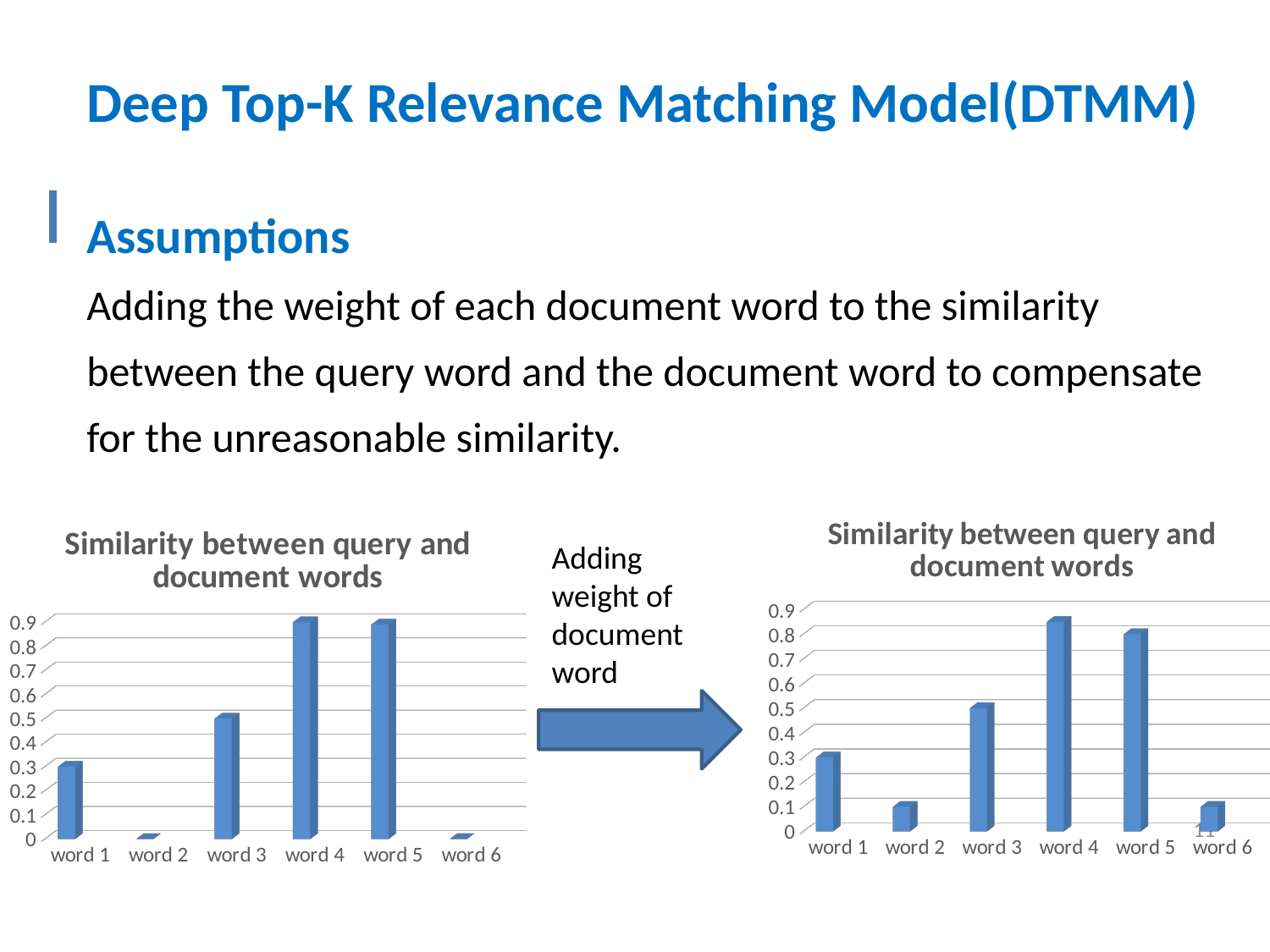

# Deep Top-K Relevance Matching Model(DTMM)
Assumptions
Adding the weight of each document word to the similarity between the query word and the document word to compensate for the unreasonable similarity.

[unsupported chart]

[unsupported chart]

Adding weight of document word

11